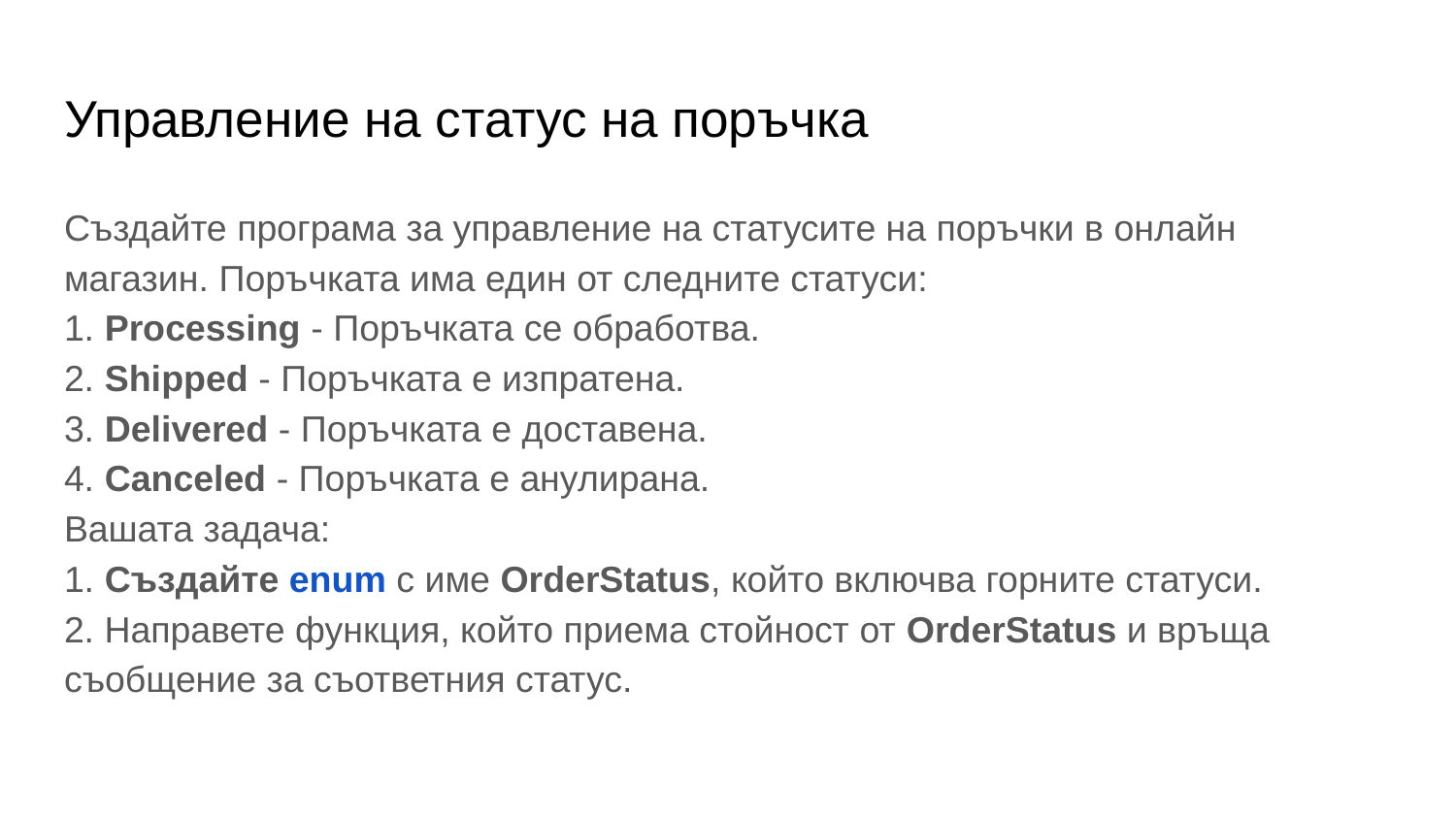

# Управление на статус на поръчка
Създайте програма за управление на статусите на поръчки в онлайн магазин. Поръчката има един от следните статуси:
1. Processing - Поръчката се обработва.
2. Shipped - Поръчката е изпратена.
3. Delivered - Поръчката е доставена.
4. Canceled - Поръчката е анулирана.
Вашата задача:
1. Създайте enum с име OrderStatus, който включва горните статуси.
2. Направете функция, който приема стойност от OrderStatus и връща съобщение за съответния статус.